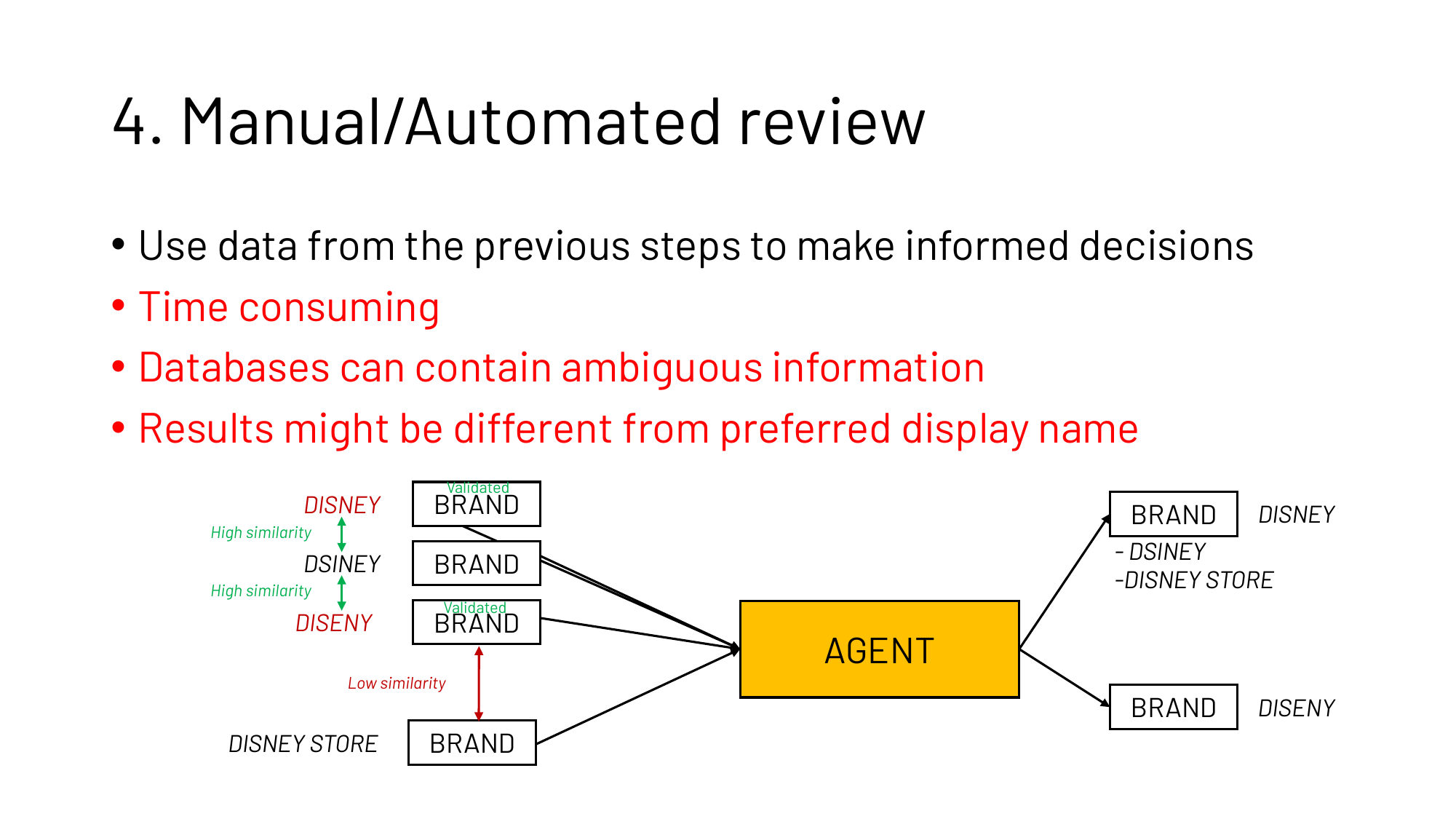

# 4. Manual/Automated review
Use data from the previous steps to make informed decisions
Time consuming
Databases can contain ambiguous information
Results might be different from preferred display name

Validated
BRAND
DISNEY
BRAND
DISNEY
High similarity
- DSINEY
-DISNEY STORE
BRAND
DSINEY
High similarity
Validated
BRAND
DISENY
AGENT
Low similarity
BRAND
DISENY
BRAND
DISNEY STORE